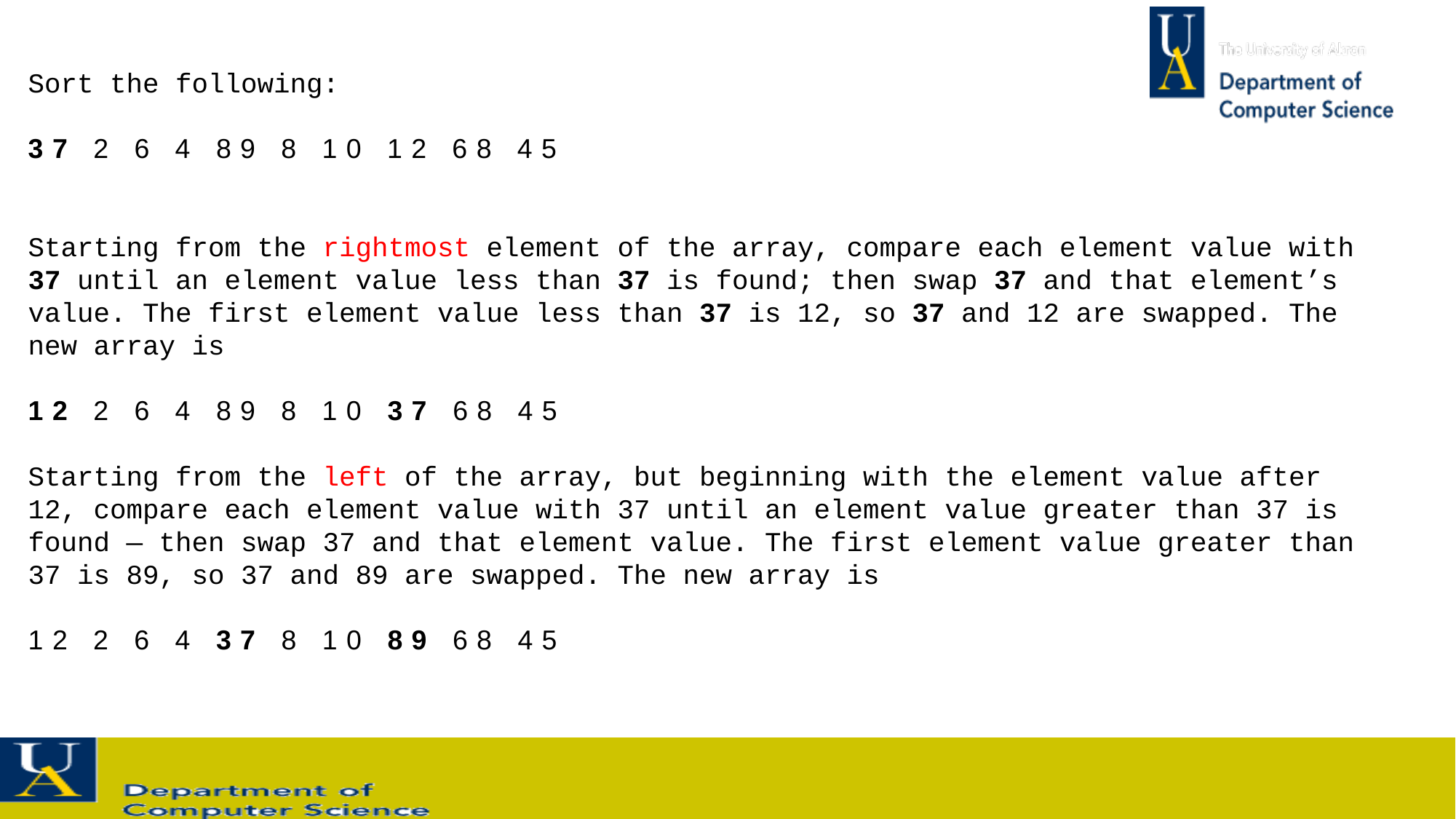

Sort the following:

37 2 6 4 89 8 10 12 68 45

Starting from the rightmost element of the array, compare each element value with 37 until an element value less than 37 is found; then swap 37 and that element’s value. The first element value less than 37 is 12, so 37 and 12 are swapped. The new array is

12 2 6 4 89 8 10 37 68 45

Starting from the left of the array, but beginning with the element value after 12, compare each element value with 37 until an element value greater than 37 is found — then swap 37 and that element value. The first element value greater than 37 is 89, so 37 and 89 are swapped. The new array is

12 2 6 4 37 8 10 89 68 45